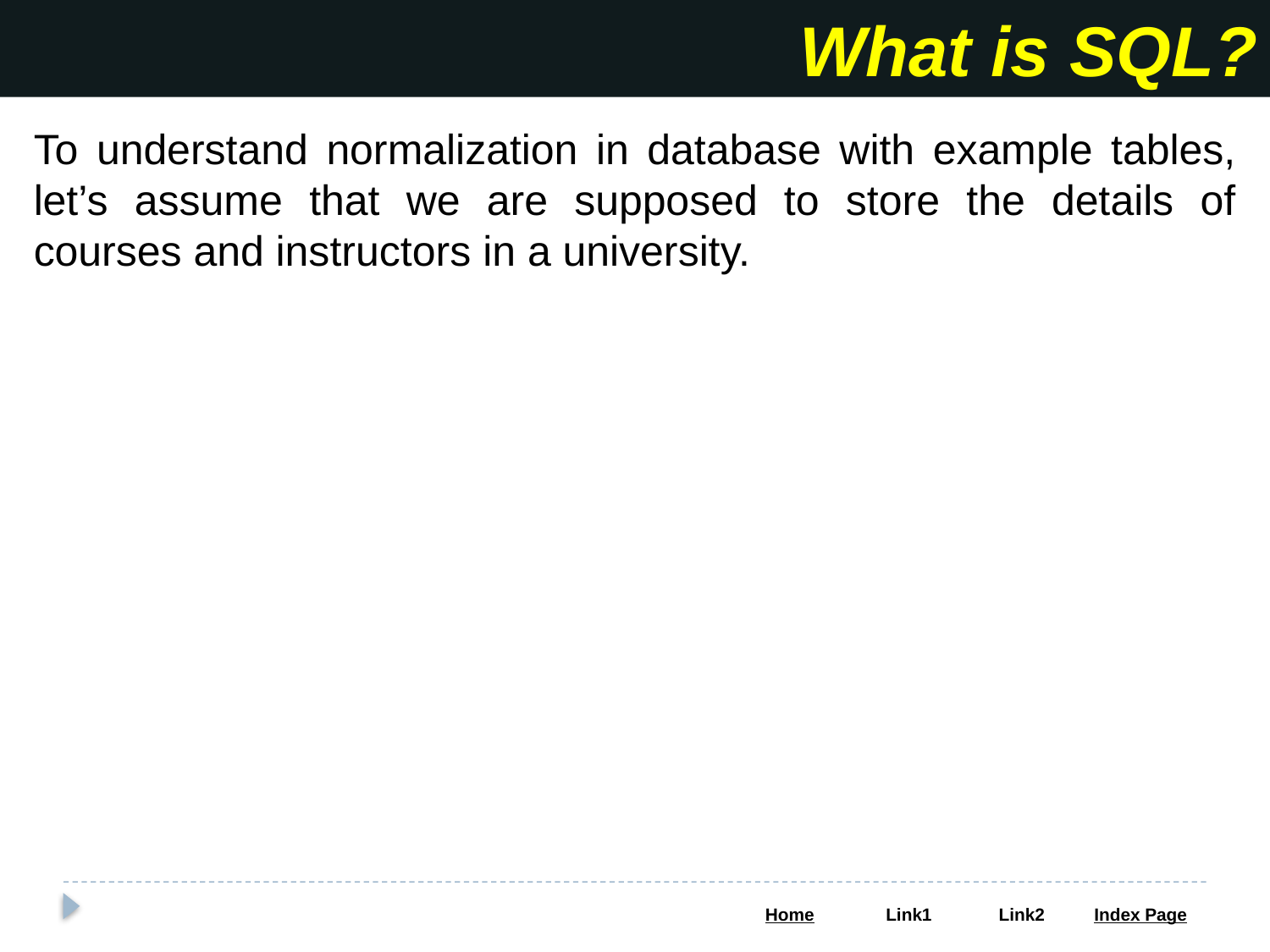

What is SQL?

To understand normalization in database with example tables, let’s assume that we are supposed to store the details of courses and instructors in a university.